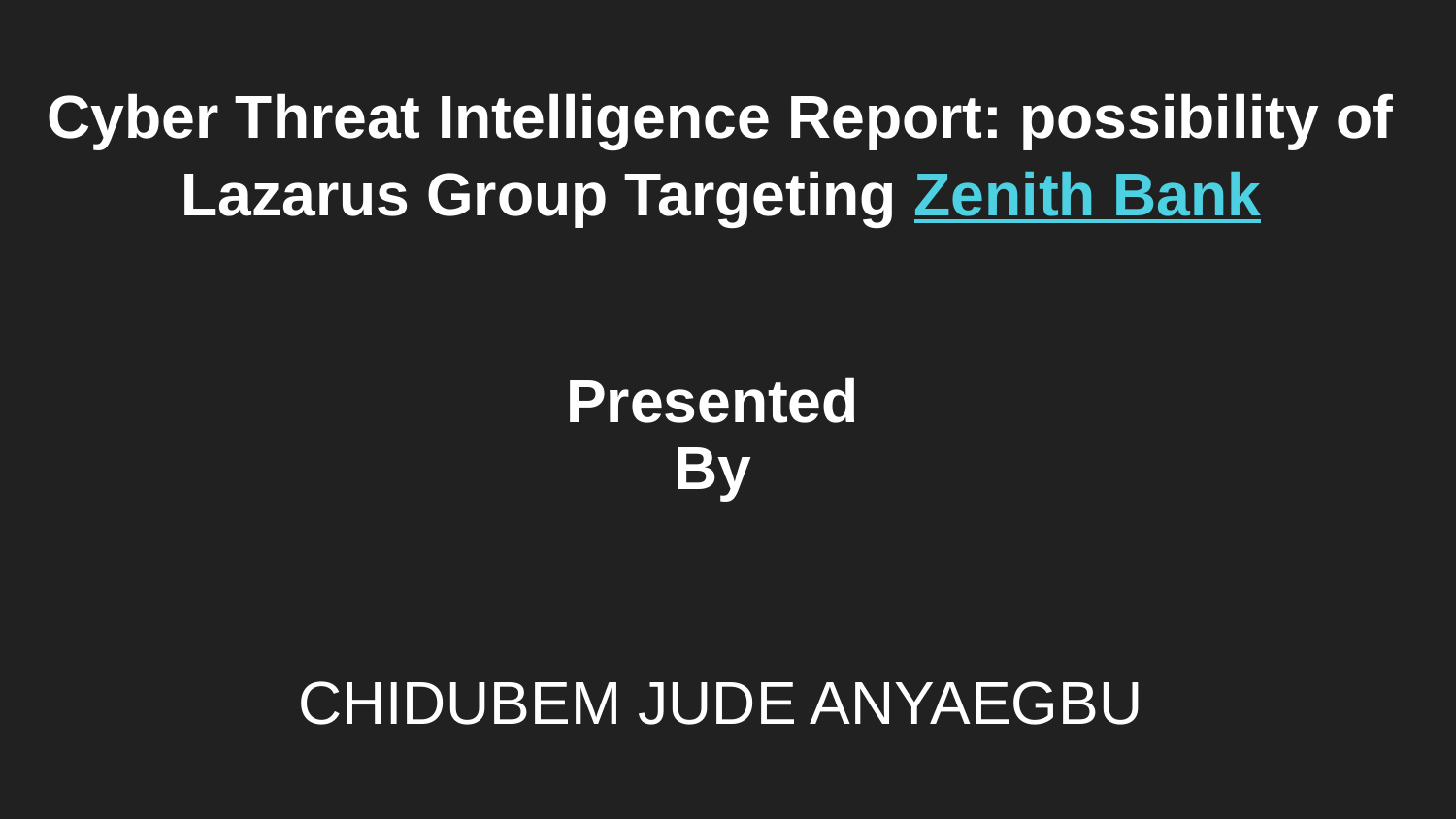

# Cyber Threat Intelligence Report: possibility of Lazarus Group Targeting Zenith Bank

Presented
By

CHIDUBEM JUDE ANYAEGBU